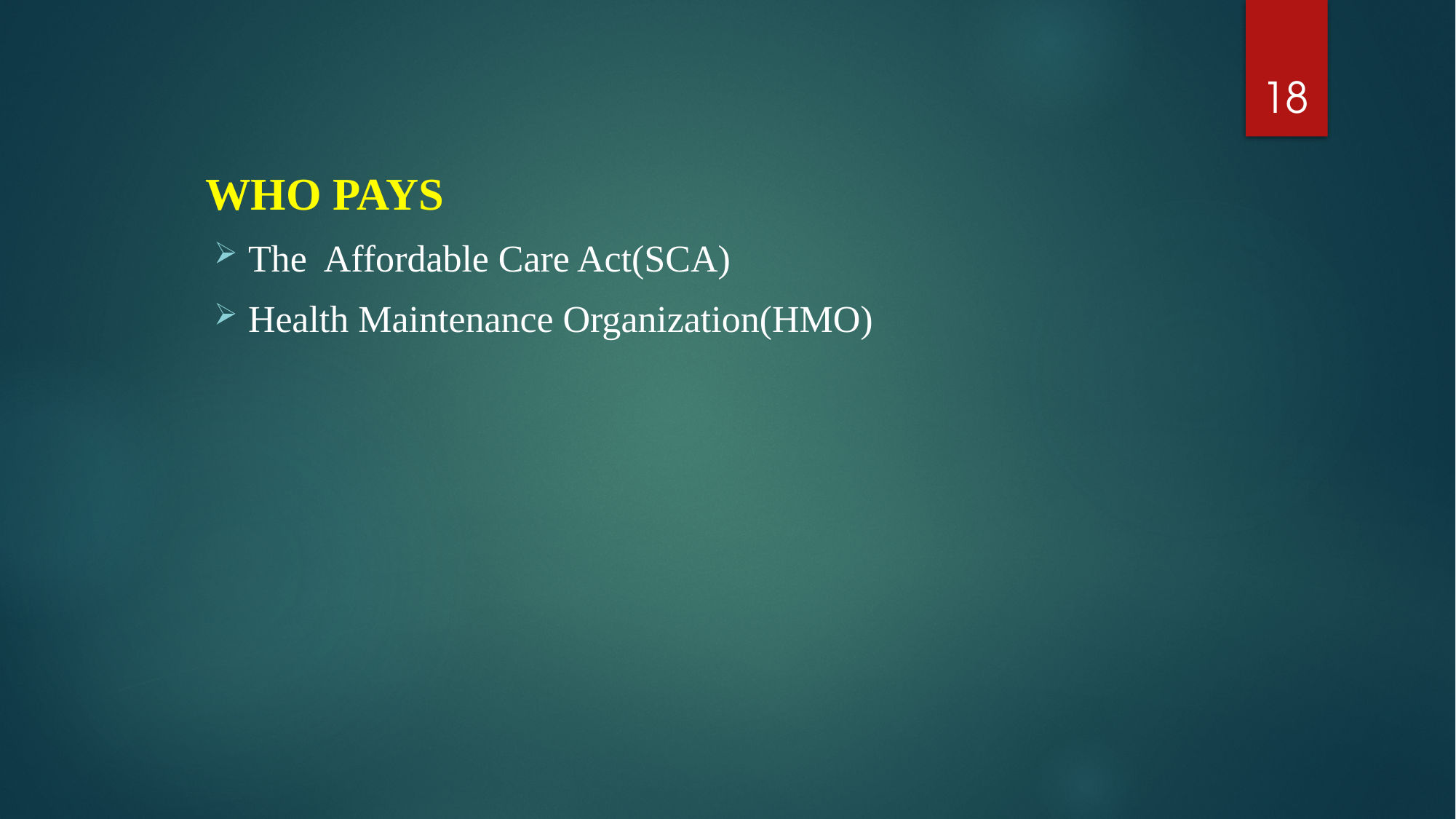

18
    WHO PAYS
The  Affordable Care Act(SCA)
Health Maintenance Organization(HMO)